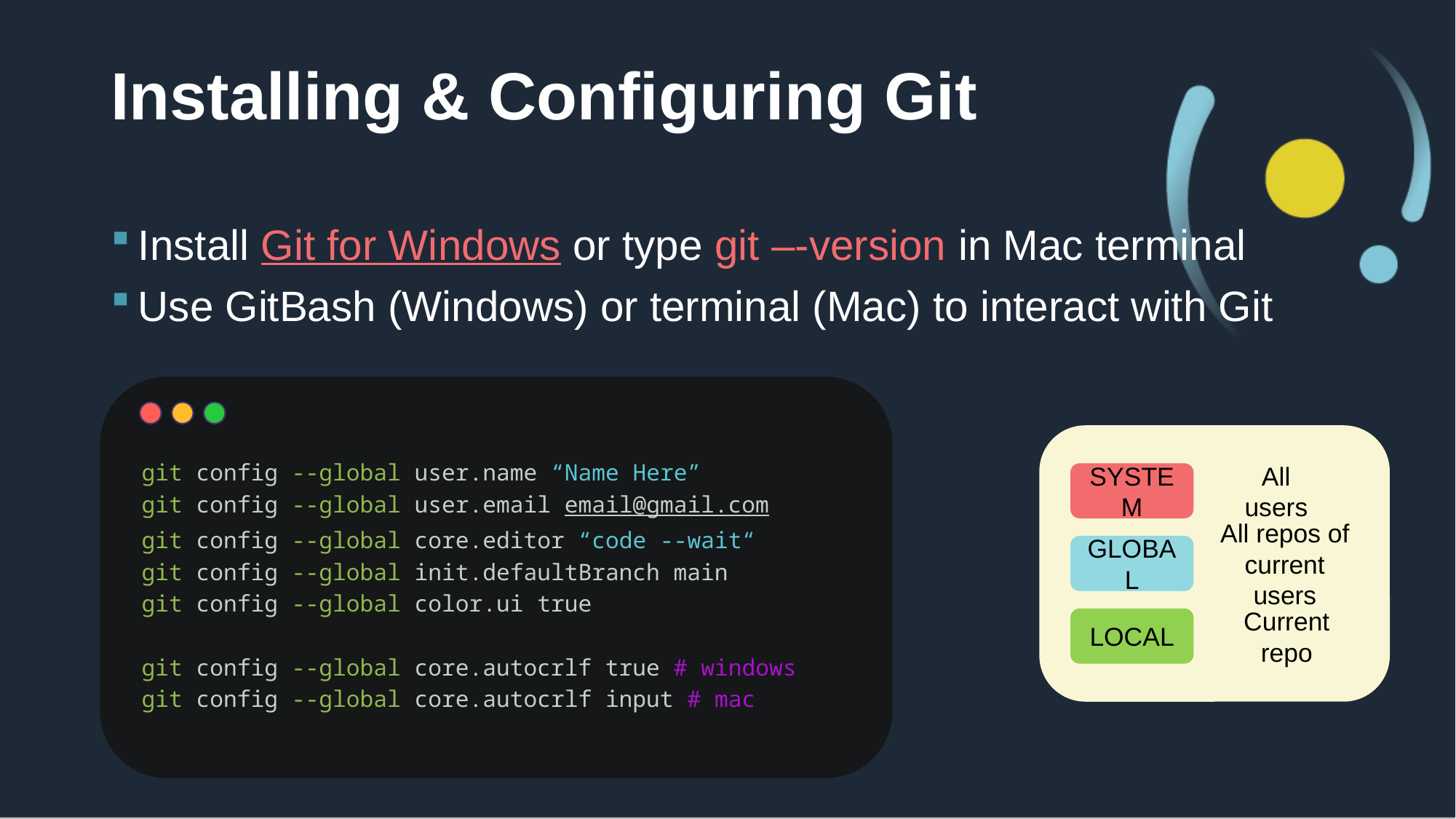

# Installing & Configuring Git
Install Git for Windows or type git –-version in Mac terminal
Use GitBash (Windows) or terminal (Mac) to interact with Git

git config --global user.name “Name Here”
git config --global user.email email@gmail.com
git config --global core.editor “code --wait“
git config --global init.defaultBranch main
git config --global color.ui true

git config --global core.autocrlf true # windows
git config --global core.autocrlf input # mac

All users
SYSTEM
GLOBAL
All repos of current users
Current repo
LOCAL